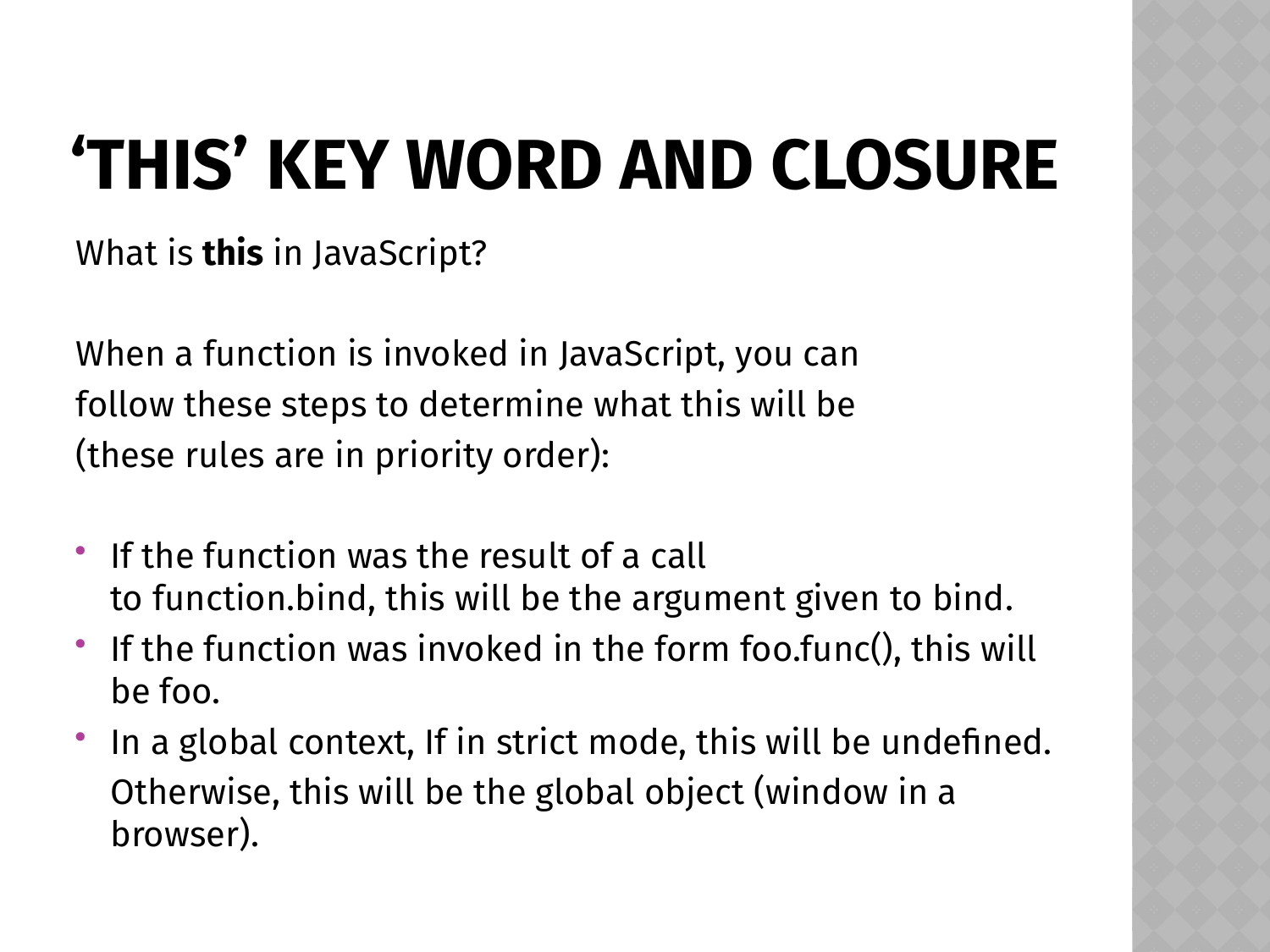

# ‘This’ key word and Closure
What is this in JavaScript?

When a function is invoked in JavaScript, you can
follow these steps to determine what this will be
(these rules are in priority order):

If the function was the result of a call to function.bind, this will be the argument given to bind.
If the function was invoked in the form foo.func(), this will be foo.
In a global context, If in strict mode, this will be undefined.
	Otherwise, this will be the global object (window in a browser).